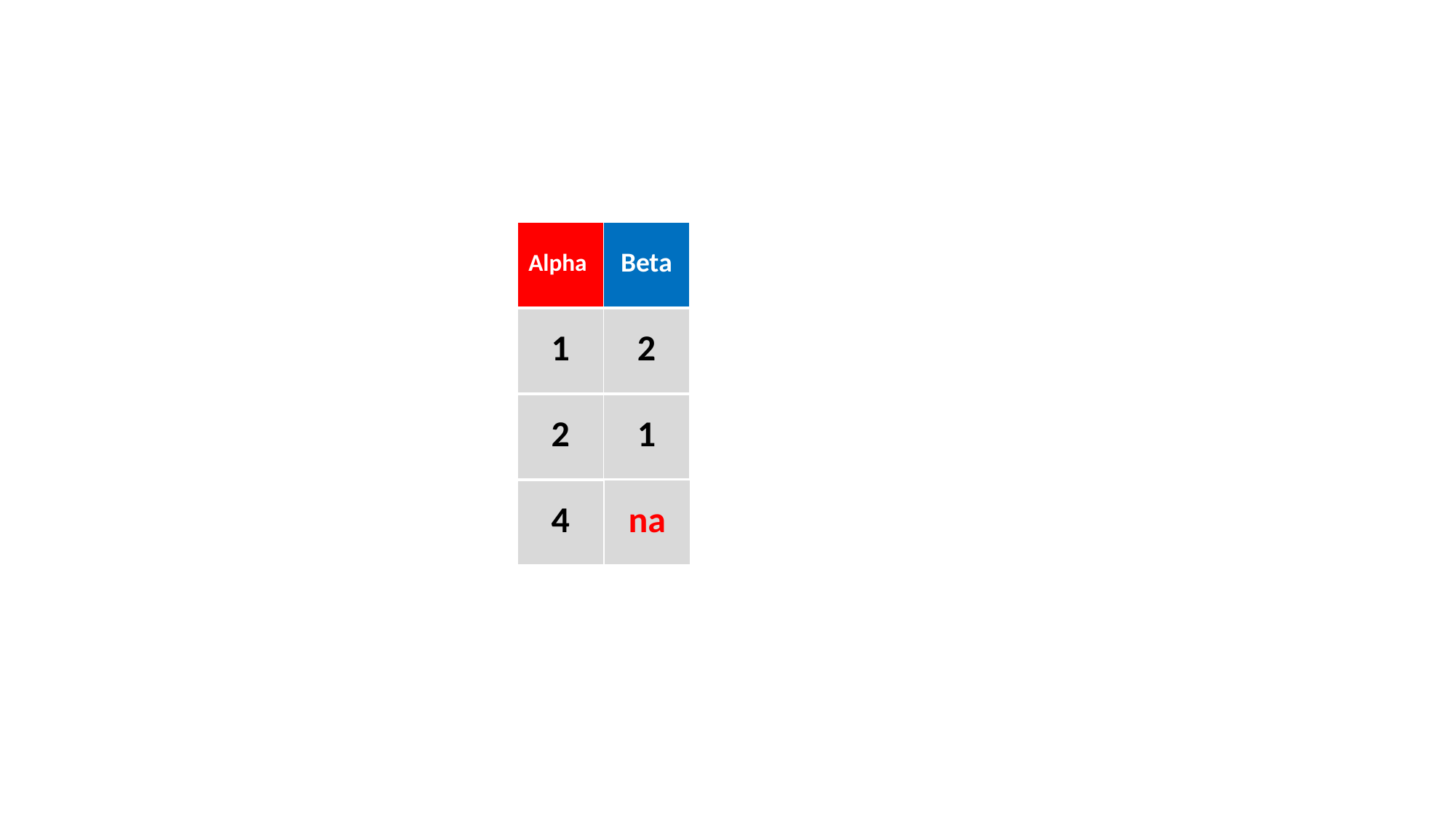

| Alpha |
| --- |
| Beta |
| --- |
| 1 |
| --- |
| 2 |
| --- |
| 2 |
| --- |
| 1 |
| --- |
| na |
| --- |
| 4 |
| --- |
|  |
| --- |